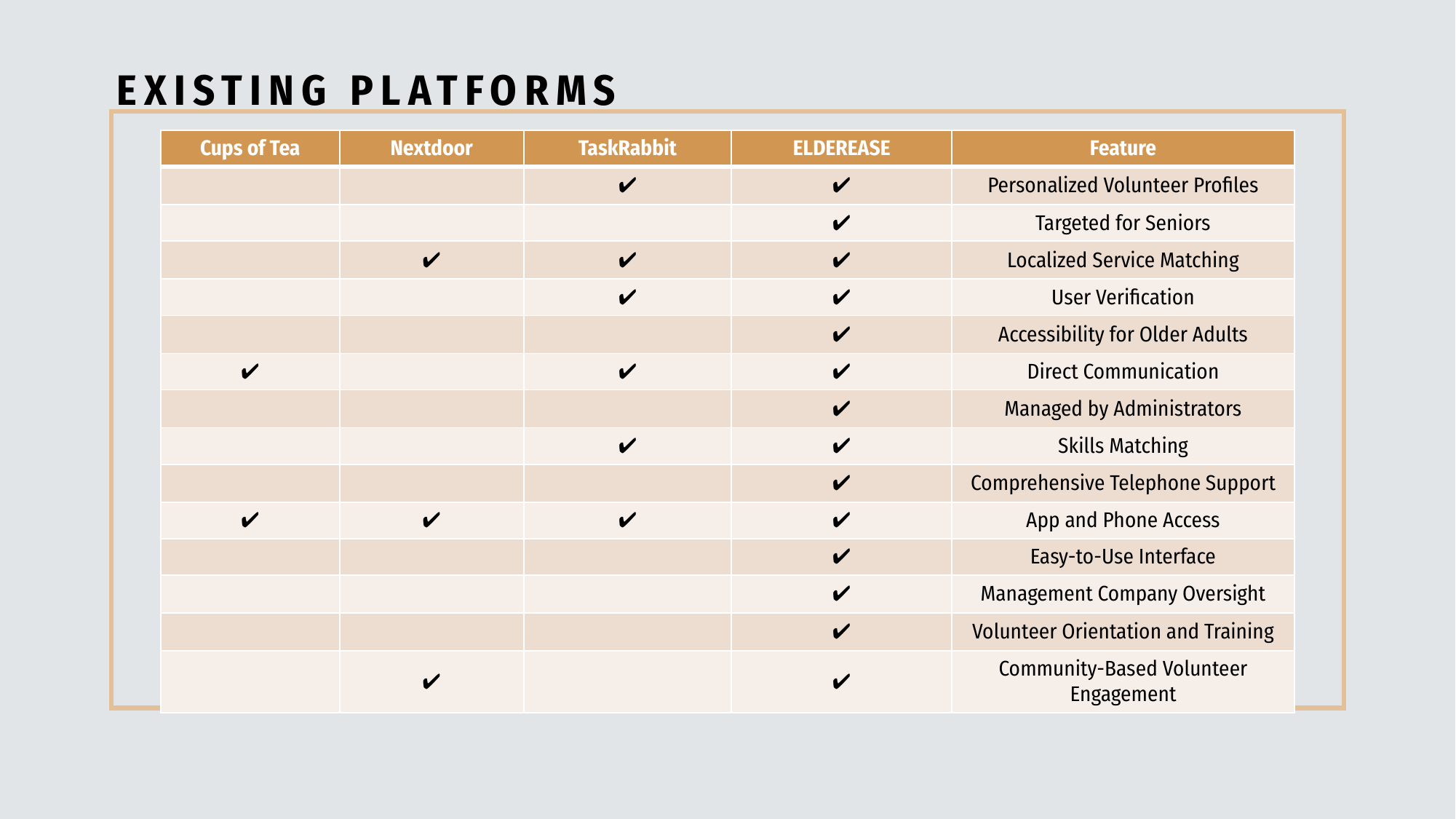

Existing platforms

| Cups of Tea | Nextdoor | TaskRabbit | ELDEREASE | Feature |
| --- | --- | --- | --- | --- |
|  |  | ✔ | ✔ | Personalized Volunteer Profiles |
|  |  |  | ✔ | Targeted for Seniors |
|  | ✔ | ✔ | ✔ | Localized Service Matching |
|  |  | ✔ | ✔ | User Verification |
|  |  |  | ✔ | Accessibility for Older Adults |
| ✔ |  | ✔ | ✔ | Direct Communication |
|  |  |  | ✔ | Managed by Administrators |
|  |  | ✔ | ✔ | Skills Matching |
|  |  |  | ✔ | Comprehensive Telephone Support |
| ✔ | ✔ | ✔ | ✔ | App and Phone Access |
|  |  |  | ✔ | Easy-to-Use Interface |
|  |  |  | ✔ | Management Company Oversight |
|  |  |  | ✔ | Volunteer Orientation and Training |
|  | ✔ |  | ✔ | Community-Based Volunteer Engagement |